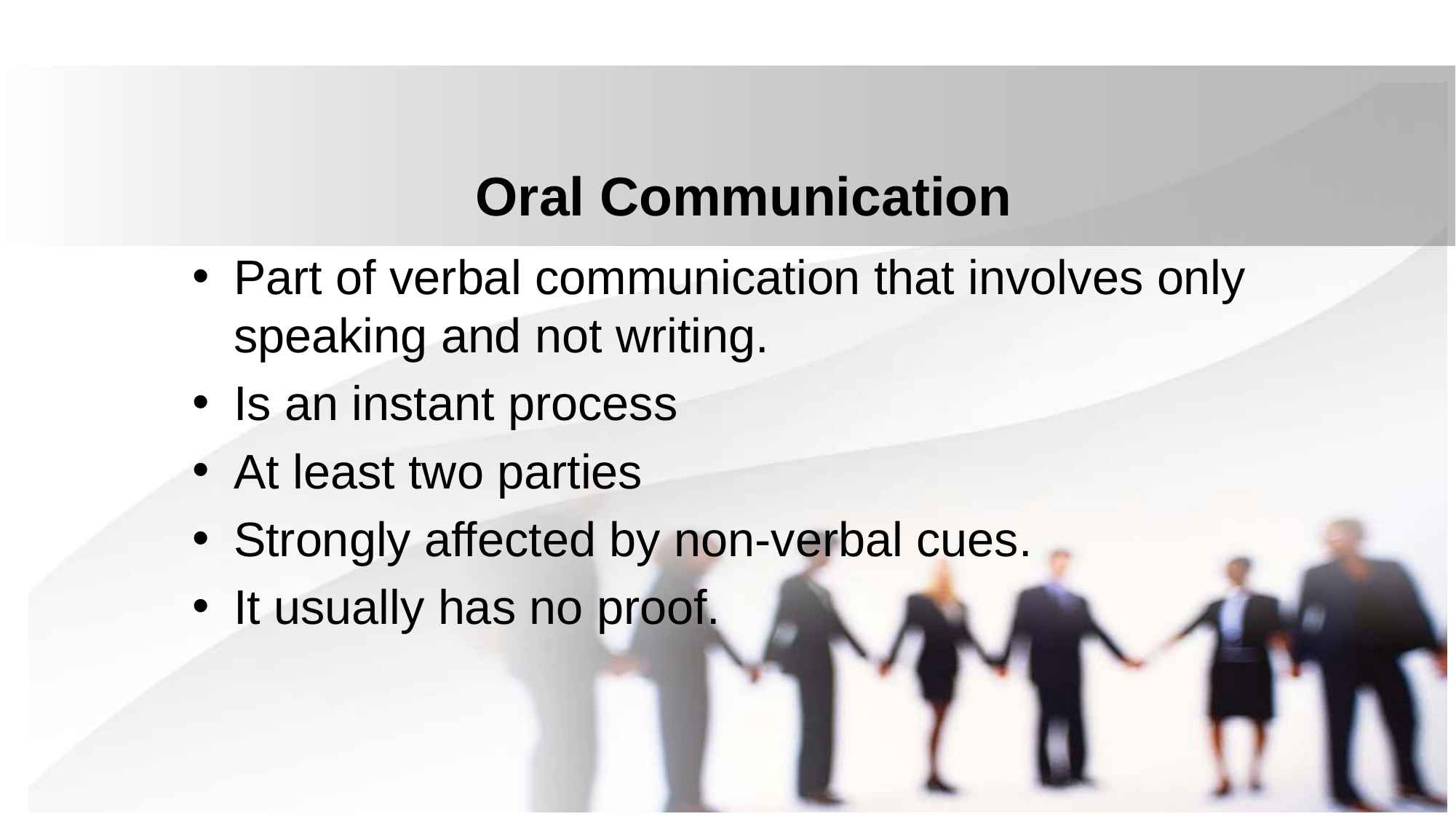

# Oral Communication
Part of verbal communication that involves only speaking and not writing.
Is an instant process
At least two parties
Strongly affected by non-verbal cues.
It usually has no proof.